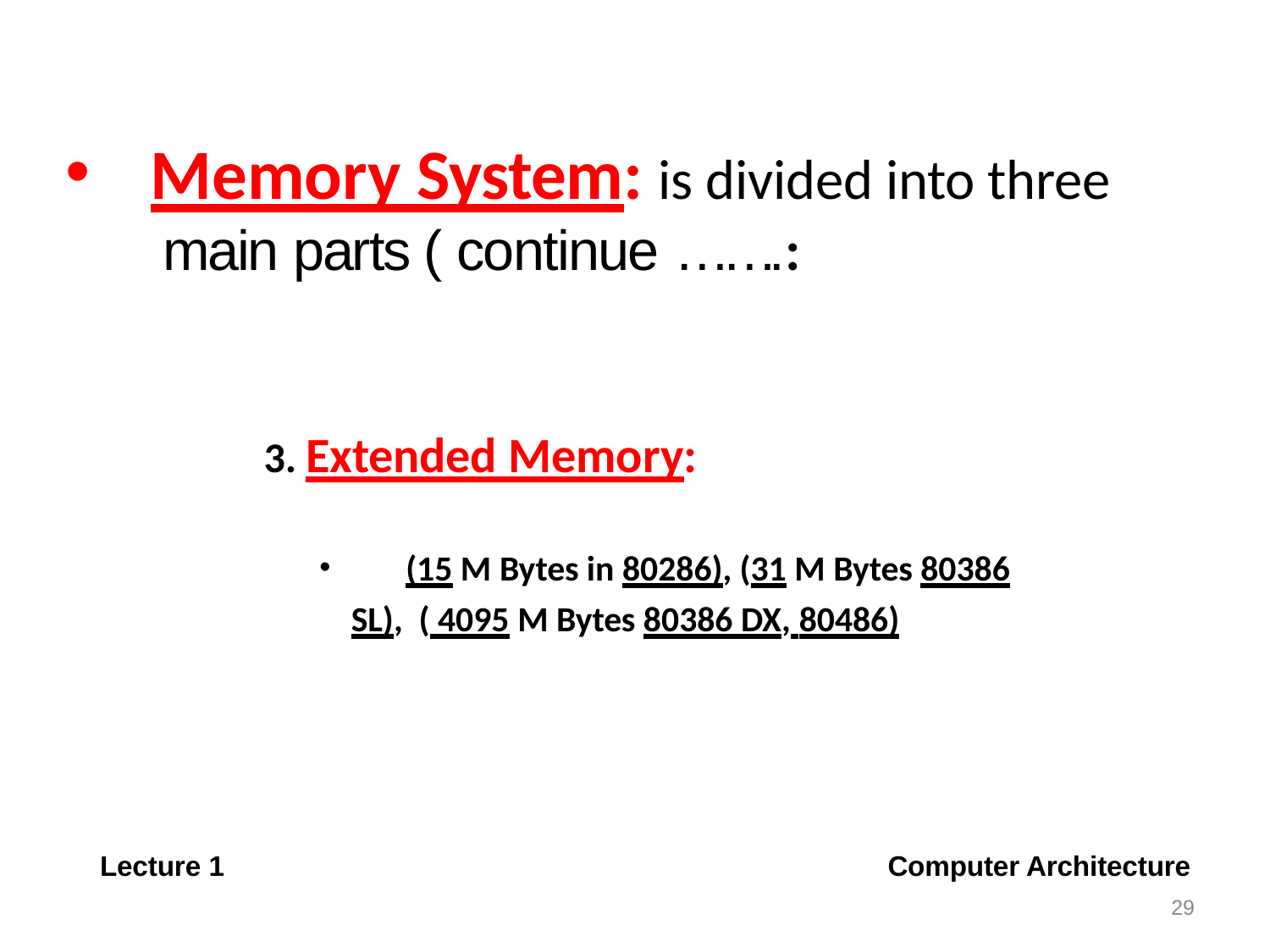

Memory System: is divided into three  main parts ( continue …….:

3. Extended Memory:
	(15 M Bytes in 80286), (31 M Bytes 80386 SL),  ( 4095 M Bytes 80386 DX, 80486)
Lecture 1
Computer Architecture
29